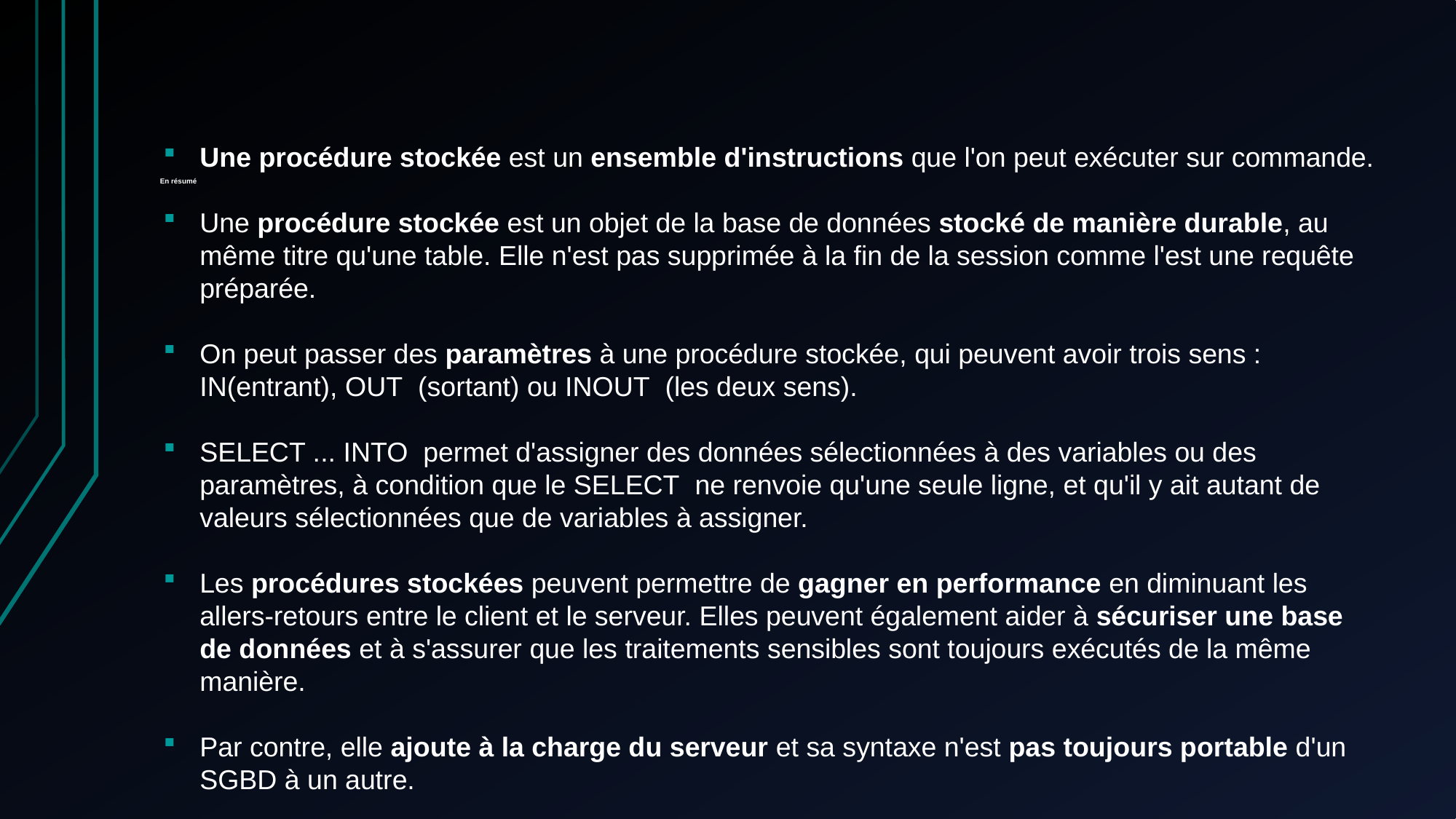

# En résumé
Une procédure stockée est un ensemble d'instructions que l'on peut exécuter sur commande.

Une procédure stockée est un objet de la base de données stocké de manière durable, au même titre qu'une table. Elle n'est pas supprimée à la fin de la session comme l'est une requête préparée.

On peut passer des paramètres à une procédure stockée, qui peuvent avoir trois sens : IN(entrant), OUT  (sortant) ou INOUT  (les deux sens).

SELECT ... INTO  permet d'assigner des données sélectionnées à des variables ou des paramètres, à condition que le SELECT  ne renvoie qu'une seule ligne, et qu'il y ait autant de valeurs sélectionnées que de variables à assigner.

Les procédures stockées peuvent permettre de gagner en performance en diminuant les allers-retours entre le client et le serveur. Elles peuvent également aider à sécuriser une base de données et à s'assurer que les traitements sensibles sont toujours exécutés de la même manière.

Par contre, elle ajoute à la charge du serveur et sa syntaxe n'est pas toujours portable d'un SGBD à un autre.